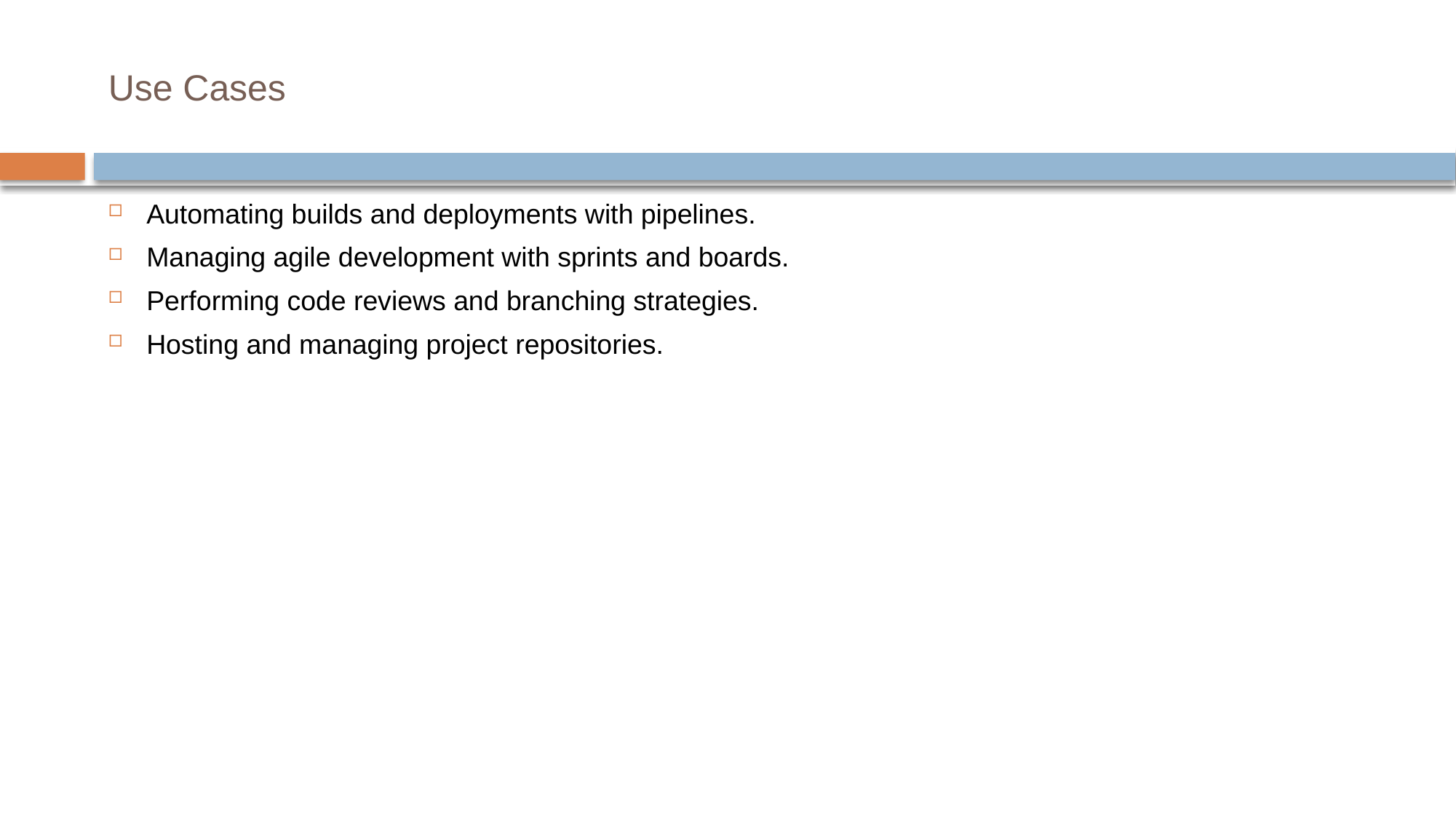

# Use Cases
Automating builds and deployments with pipelines.
Managing agile development with sprints and boards.
Performing code reviews and branching strategies.
Hosting and managing project repositories.